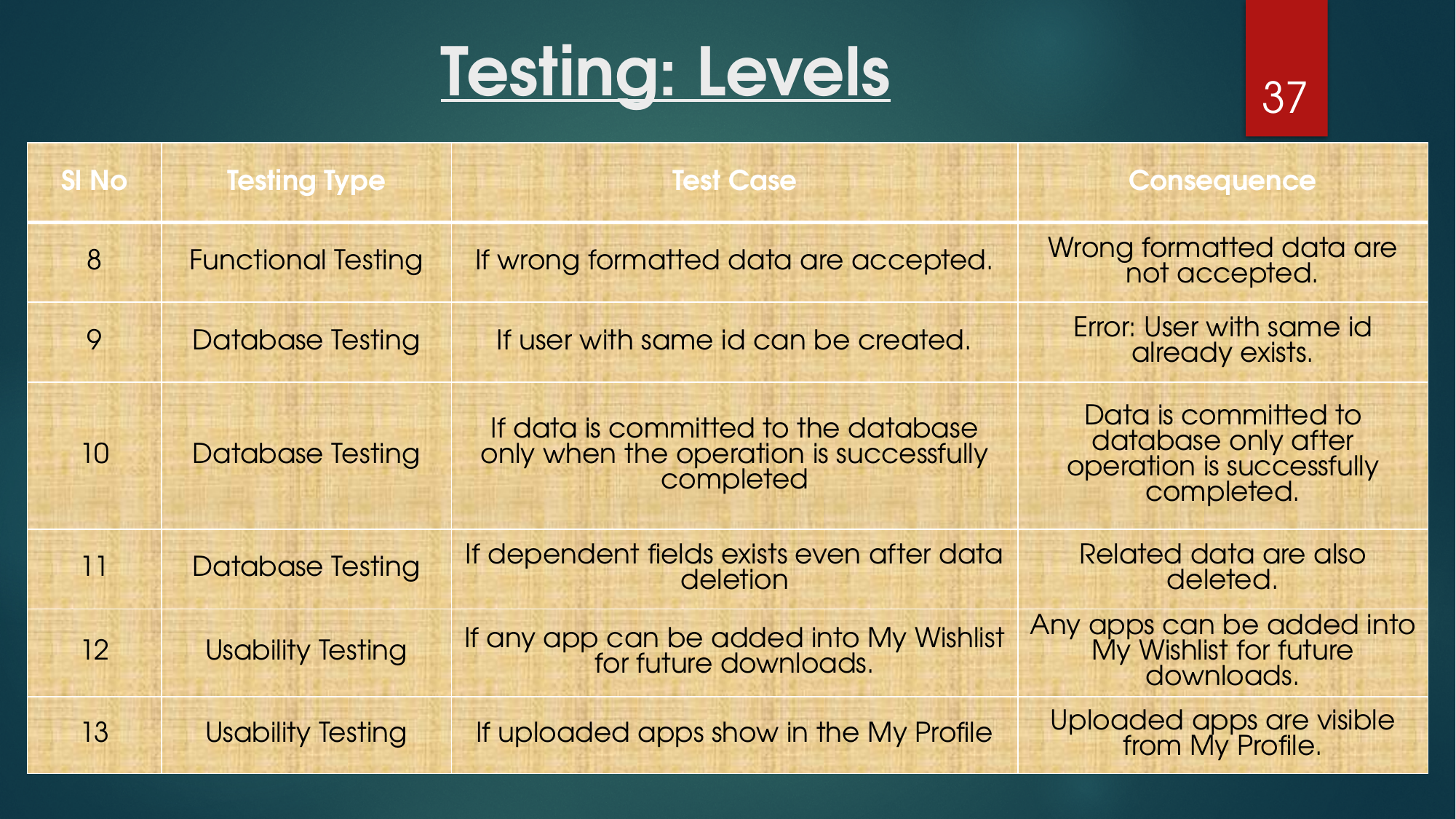

# Testing: Levels
37
| Sl No | Testing Type | Test Case | Consequence |
| --- | --- | --- | --- |
| 8 | Functional Testing | If wrong formatted data are accepted. | Wrong formatted data are not accepted. |
| 9 | Database Testing | If user with same id can be created. | Error: User with same id already exists. |
| 10 | Database Testing | If data is committed to the database only when the operation is successfully completed | Data is committed to database only after operation is successfully completed. |
| 11 | Database Testing | If dependent fields exists even after data deletion | Related data are also deleted. |
| 12 | Usability Testing | If any app can be added into My Wishlist for future downloads. | Any apps can be added into My Wishlist for future downloads. |
| 13 | Usability Testing | If uploaded apps show in the My Profile | Uploaded apps are visible from My Profile. |